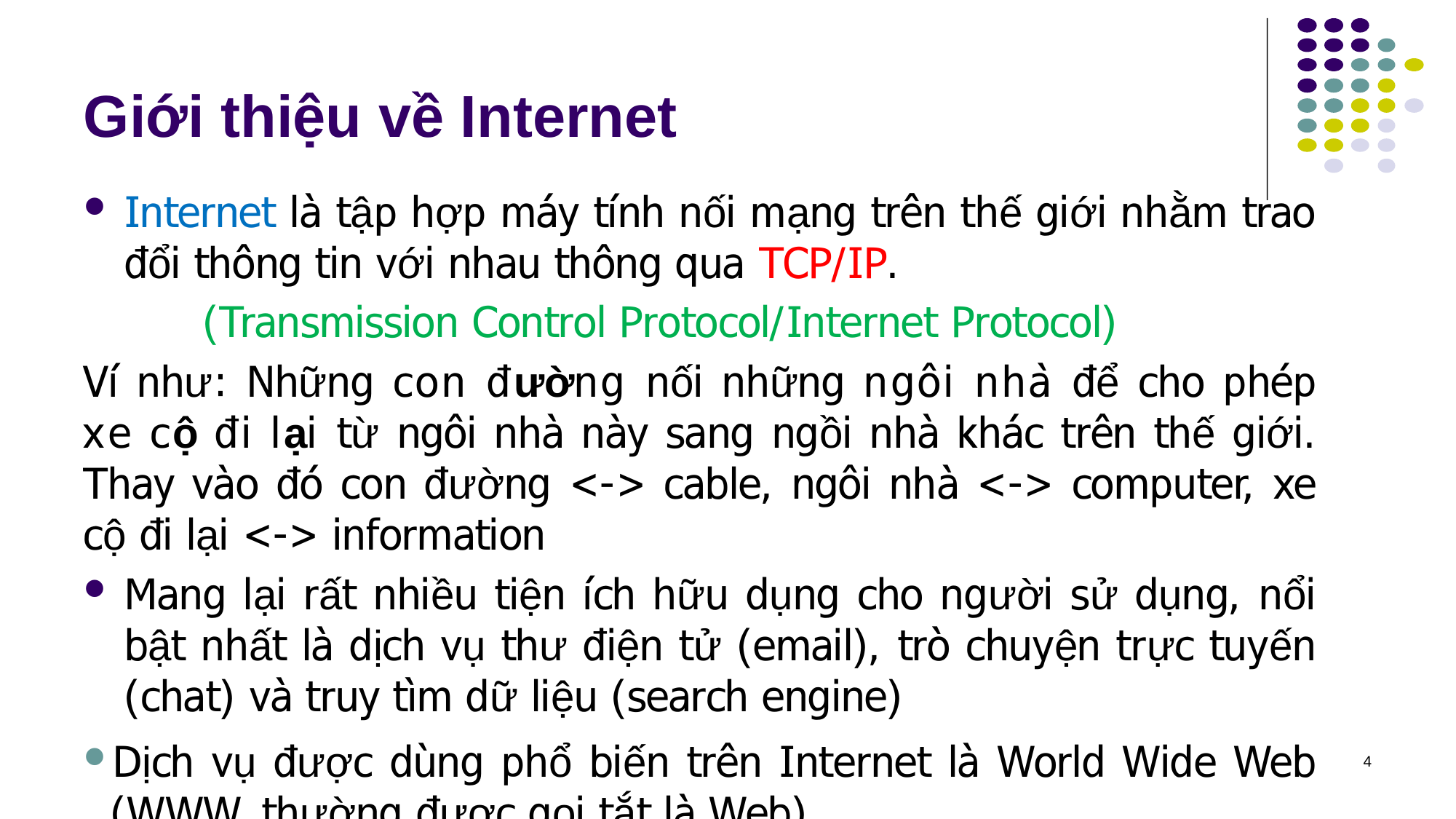

# Giới thiệu về Internet
Internet là tập hợp máy tính nối mạng trên thế giới nhằm trao đổi thông tin với nhau thông qua TCP/IP.
         (Transmission Control Protocol/Internet Protocol)
Ví như: Những con đường nối những ngôi nhà để cho phép xe cộ đi lại từ ngôi nhà này sang ngồi nhà khác trên thế giới. Thay vào đó con đường <-> cable, ngôi nhà <-> computer, xe cộ đi lại <-> information
Mang lại rất nhiều tiện ích hữu dụng cho người sử dụng, nổi bật nhất là dịch vụ thư điện tử (email), trò chuyện trực tuyến (chat) và truy tìm dữ liệu (search engine)
Dịch vụ được dùng phổ biến trên Internet là World Wide Web (WWW, thường được gọi tắt là Web)
4